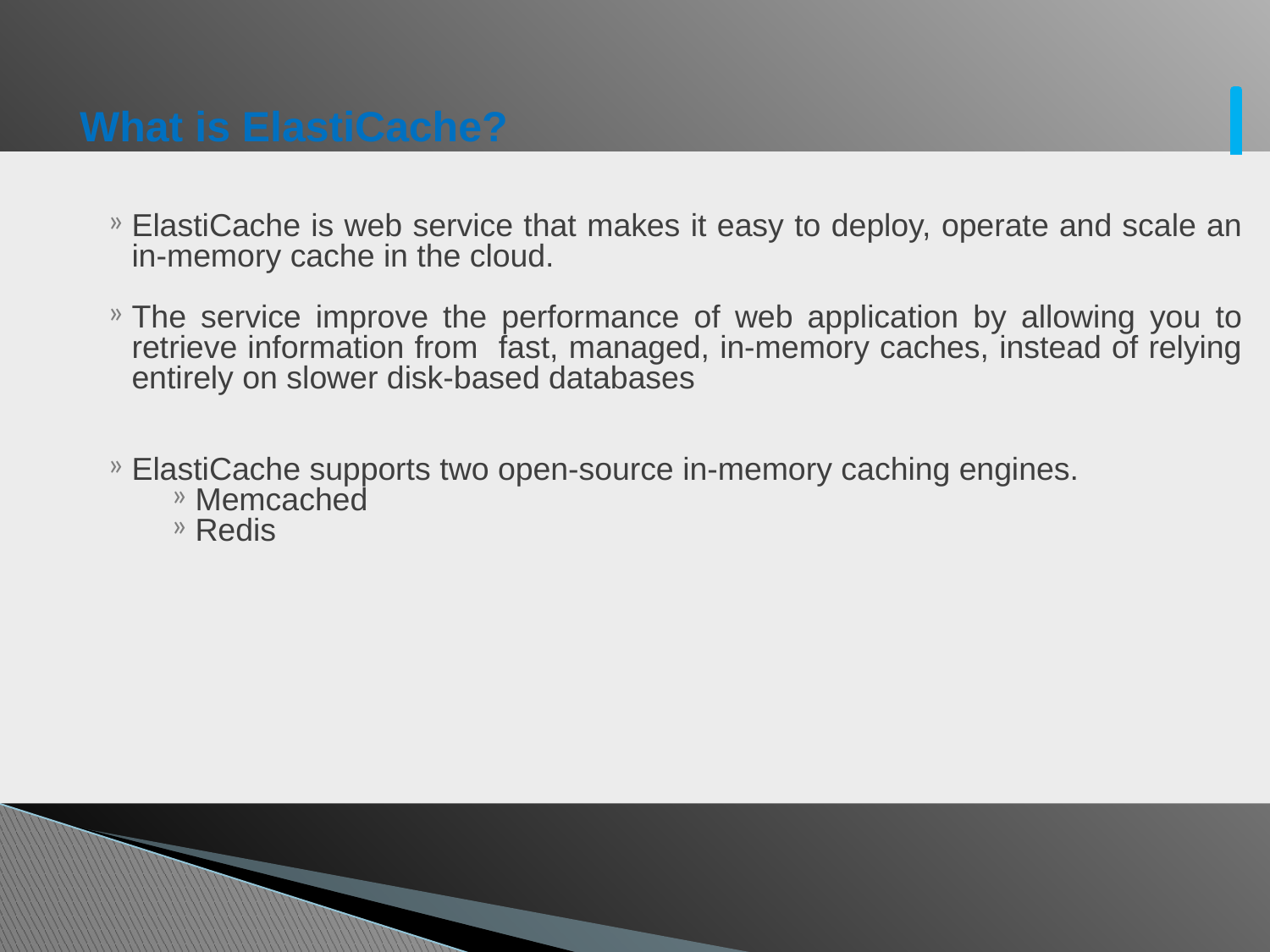

# What is ElastiCache?

ElastiCache is web service that makes it easy to deploy, operate and scale an in-memory cache in the cloud.

The service improve the performance of web application by allowing you to retrieve information from  fast, managed, in-memory caches, instead of relying entirely on slower disk-based databases

ElastiCache supports two open-source in-memory caching engines.
Memcached
Redis